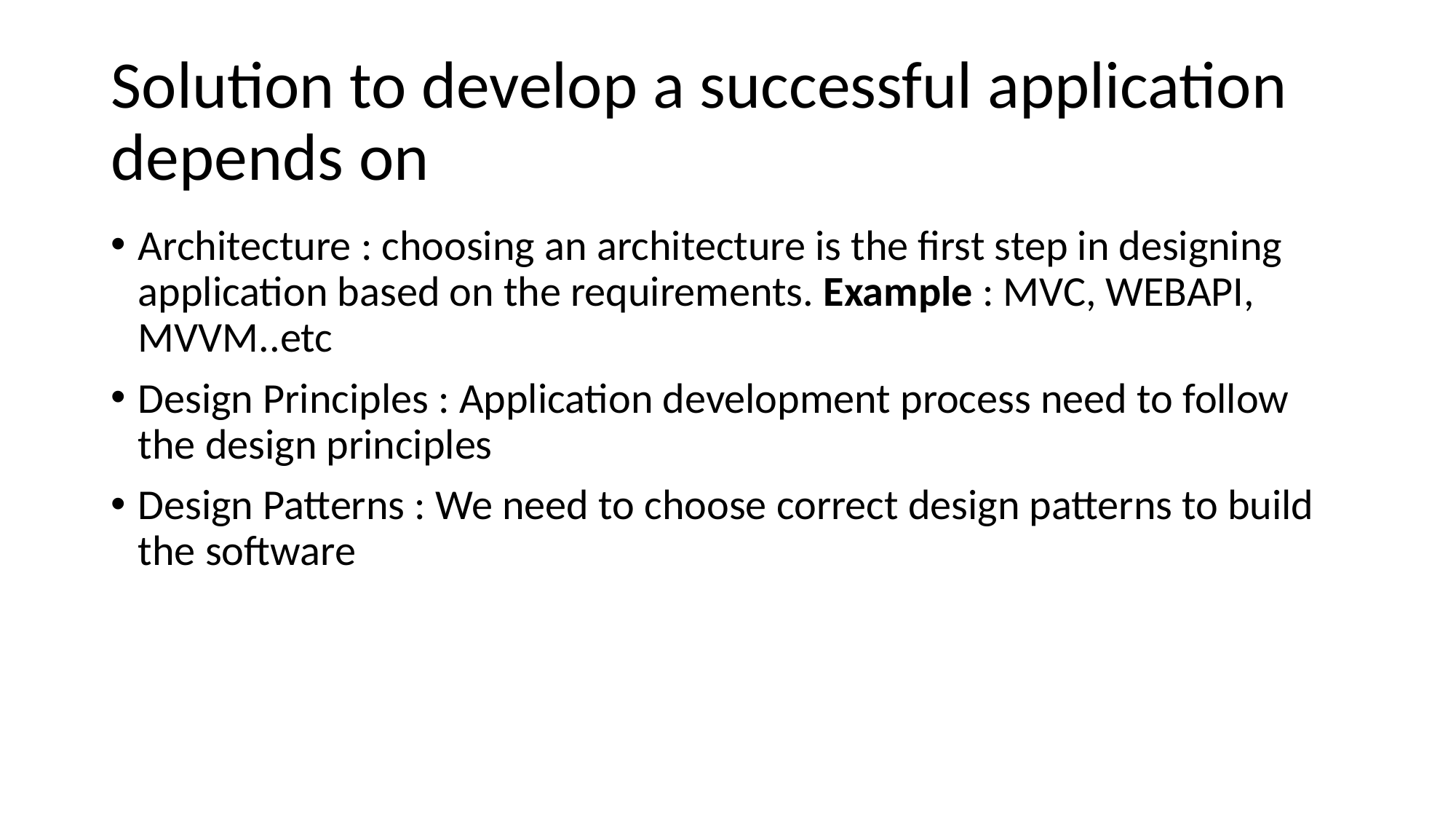

# Solution to develop a successful application depends on
Architecture : choosing an architecture is the first step in designing application based on the requirements. Example : MVC, WEBAPI, MVVM..etc
Design Principles : Application development process need to follow the design principles
Design Patterns : We need to choose correct design patterns to build the software